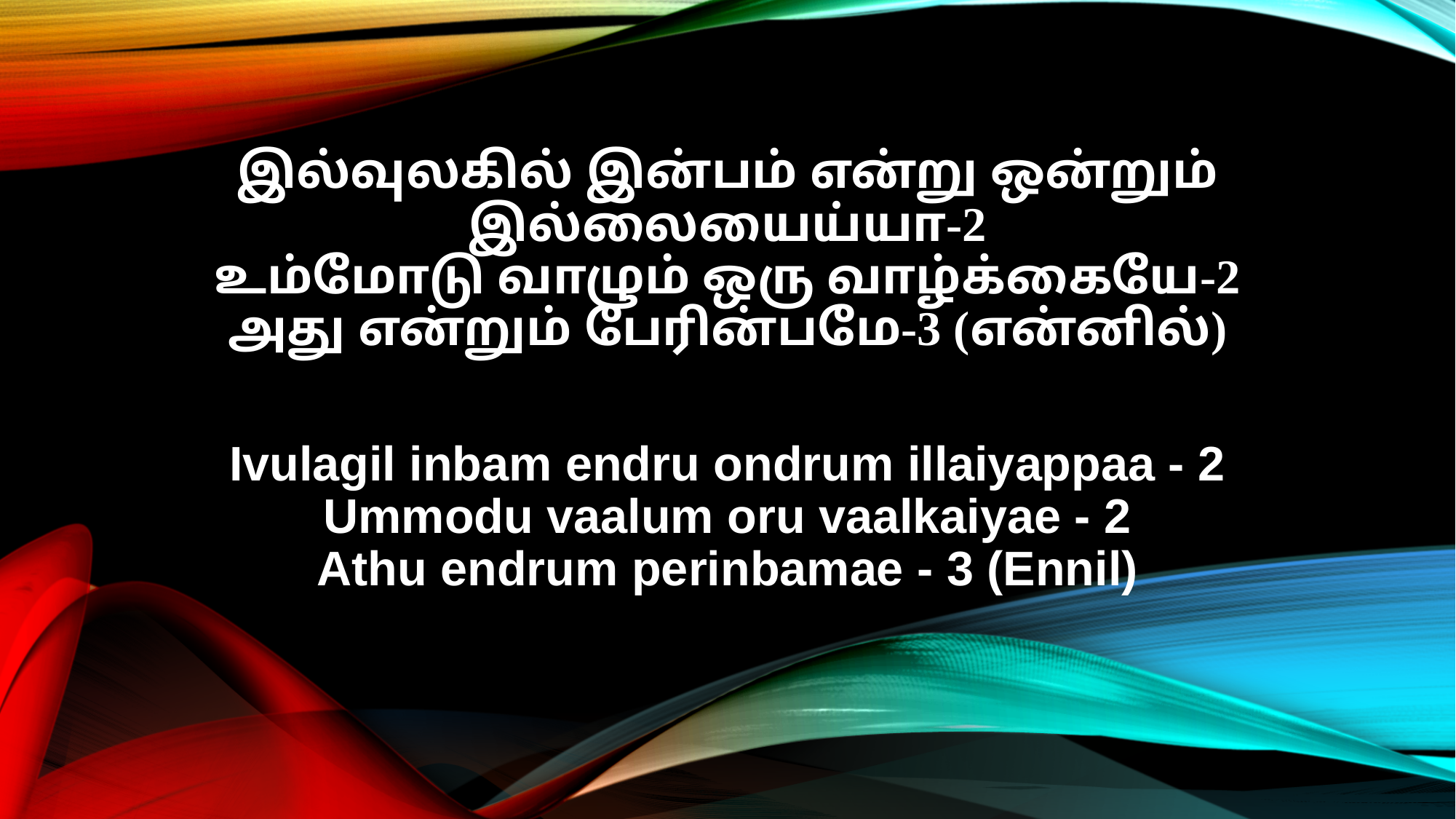

இல்வுலகில் இன்பம் என்று ஒன்றும் இல்லையைய்யா-2
உம்மோடு வாழும் ஒரு வாழ்க்கையே-2
அது என்றும் பேரின்பமே-3 (என்னில்)

Ivulagil inbam endru ondrum illaiyappaa - 2
Ummodu vaalum oru vaalkaiyae - 2
Athu endrum perinbamae - 3 (Ennil)